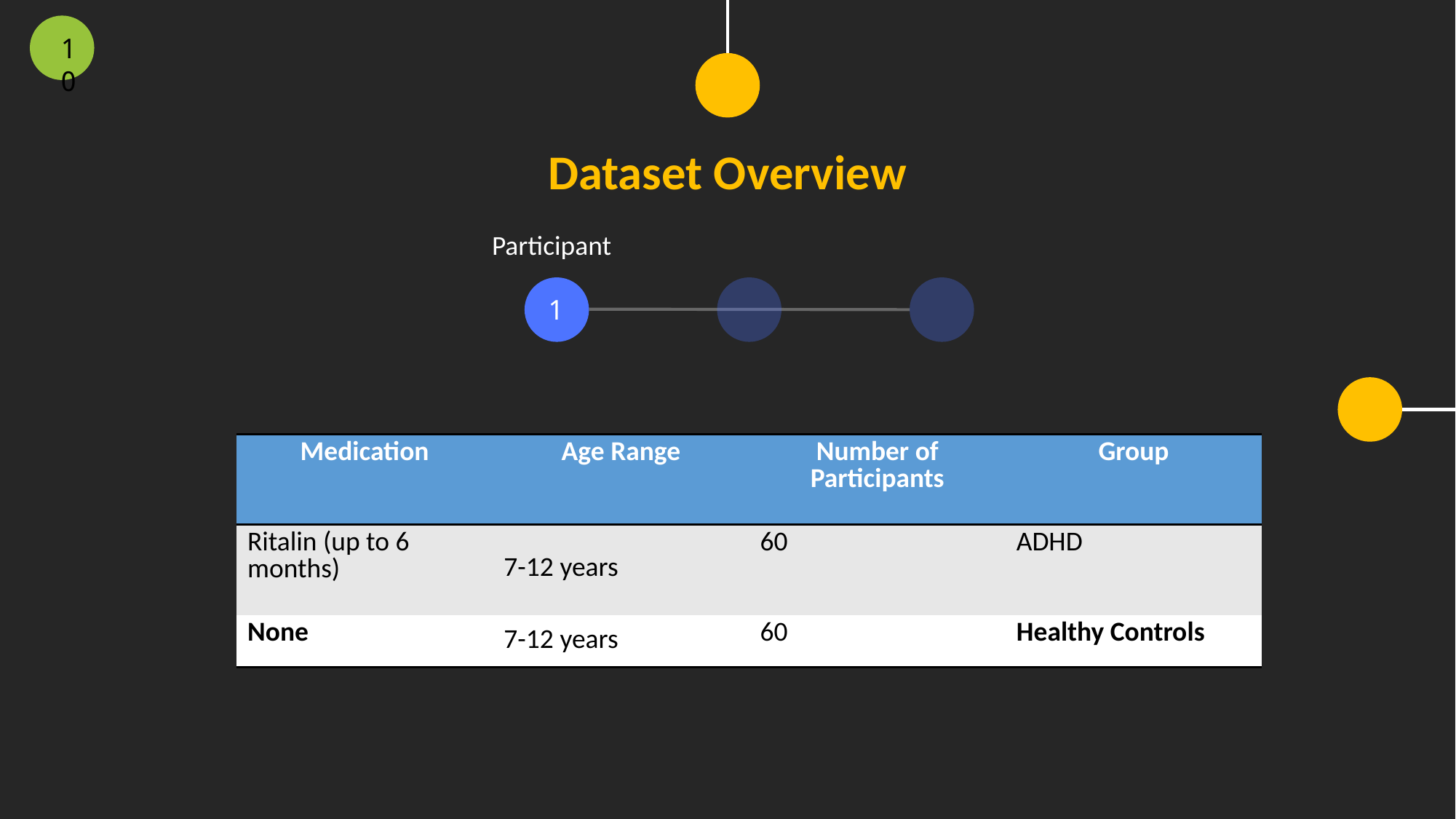

10

Dataset Overview
Participant

1

| Medication | Age Range | Number of Participants | Group |
| --- | --- | --- | --- |
| Ritalin (up to 6 months) | 7-12 years | 60 | ADHD |
| None | 7-12 years | 60 | Healthy Controls |